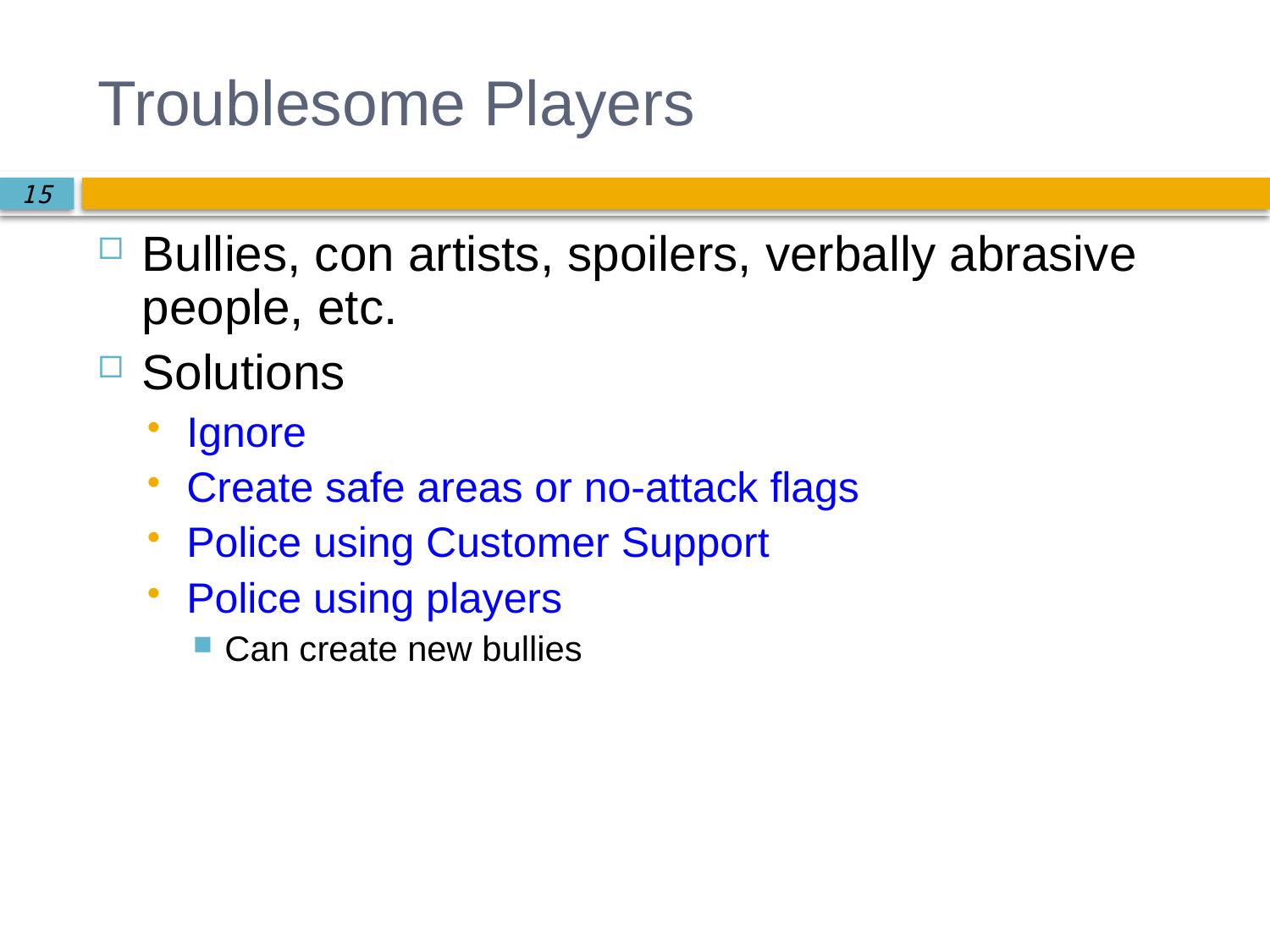

# Troublesome Players
Bullies, con artists, spoilers, verbally abrasive people, etc.
Solutions
Ignore
Create safe areas or no-attack flags
Police using Customer Support
Police using players
Can create new bullies
15